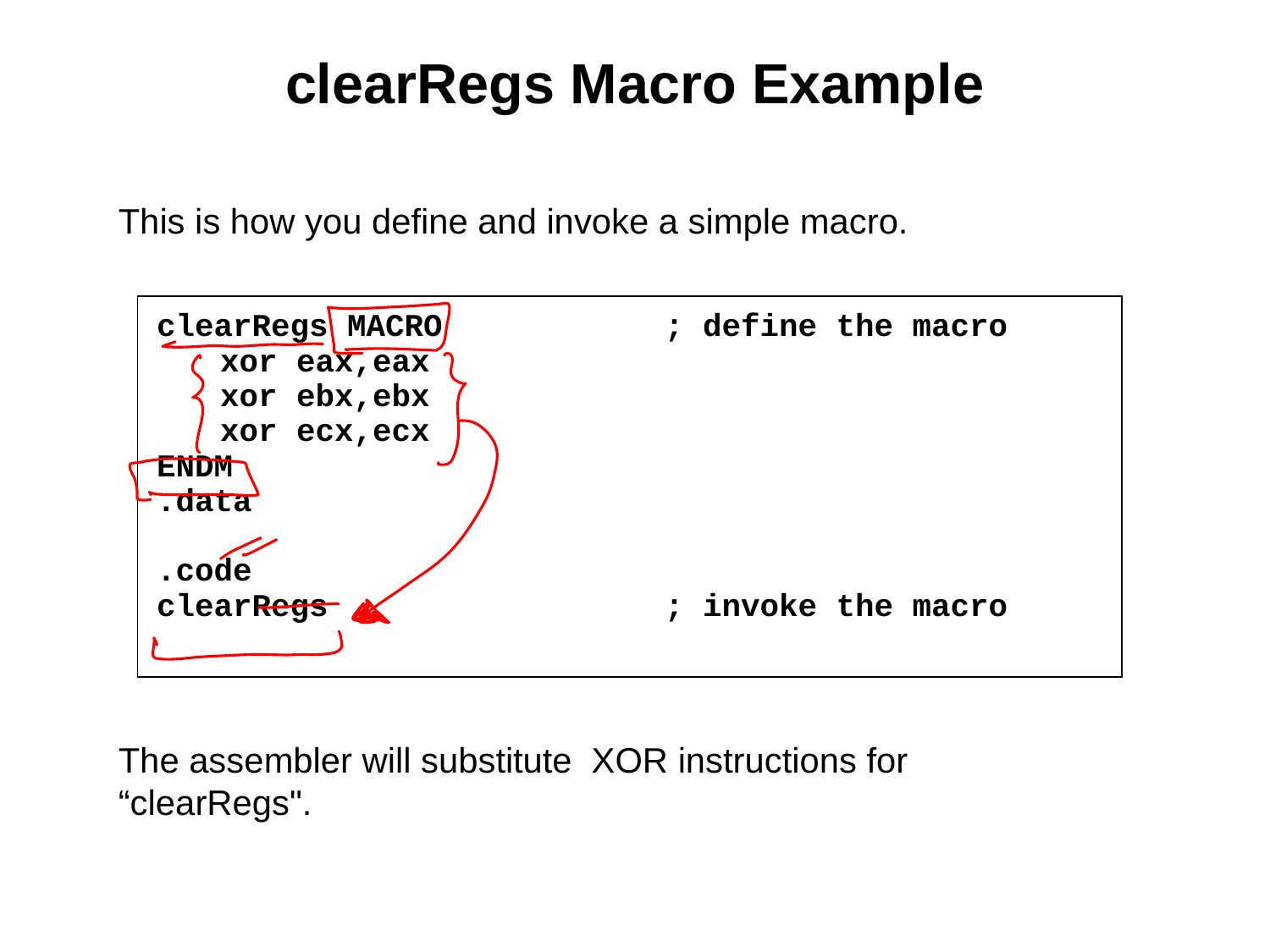

# clearRegs Macro Example
This is how you define and invoke a simple macro.
clearRegs MACRO	; define the macro
	xor eax,eax
	xor ebx,ebx
	xor ecx,ecx
ENDM
.data

.code
clearRegs	; invoke the macro
The assembler will substitute  XOR instructions for “clearRegs".